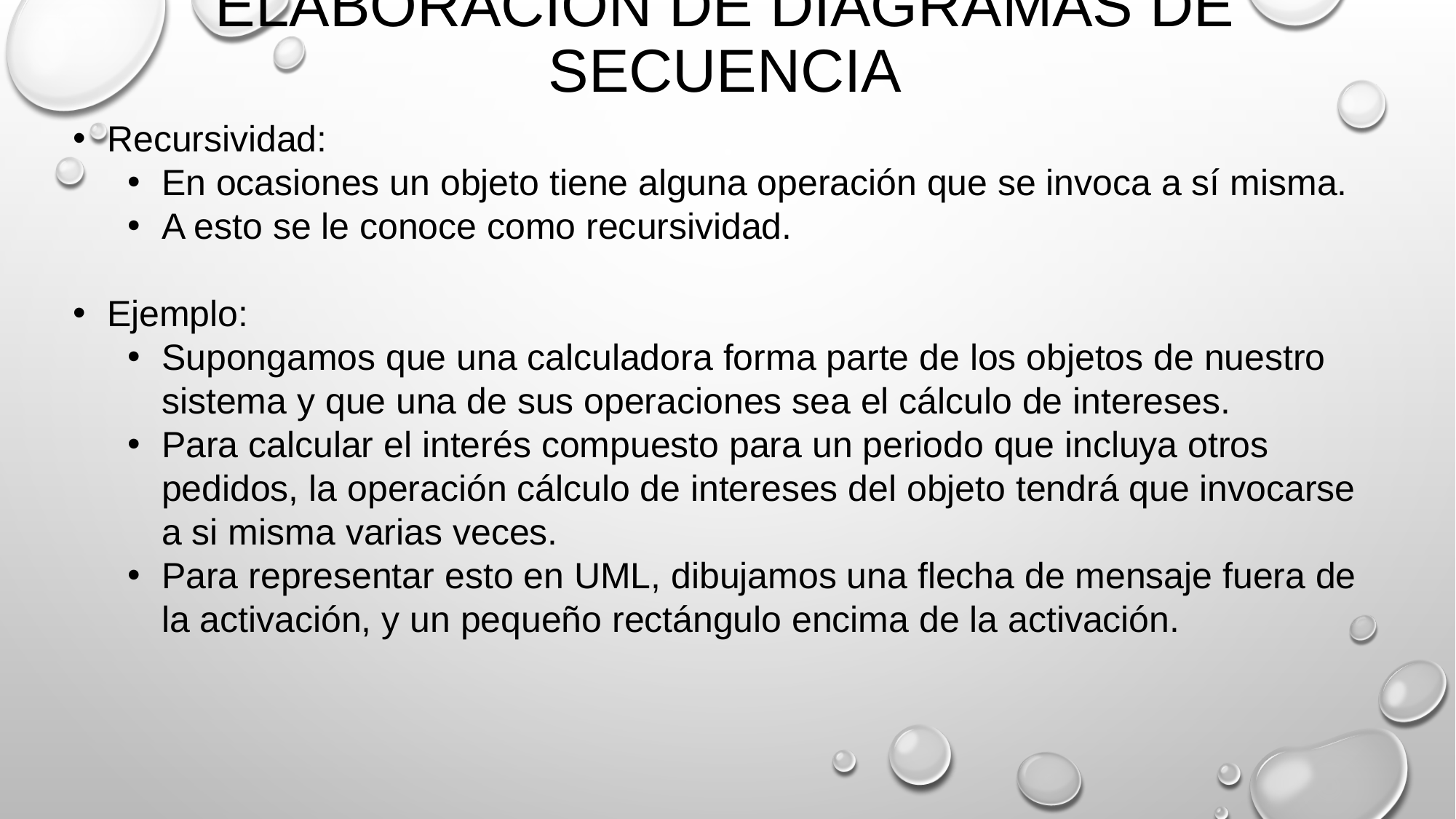

# Elaboración de diagramas de secuencia
Recursividad:
En ocasiones un objeto tiene alguna operación que se invoca a sí misma.
A esto se le conoce como recursividad.

Ejemplo:
Supongamos que una calculadora forma parte de los objetos de nuestro sistema y que una de sus operaciones sea el cálculo de intereses.
Para calcular el interés compuesto para un periodo que incluya otros pedidos, la operación cálculo de intereses del objeto tendrá que invocarse a si misma varias veces.
Para representar esto en UML, dibujamos una flecha de mensaje fuera de la activación, y un pequeño rectángulo encima de la activación.